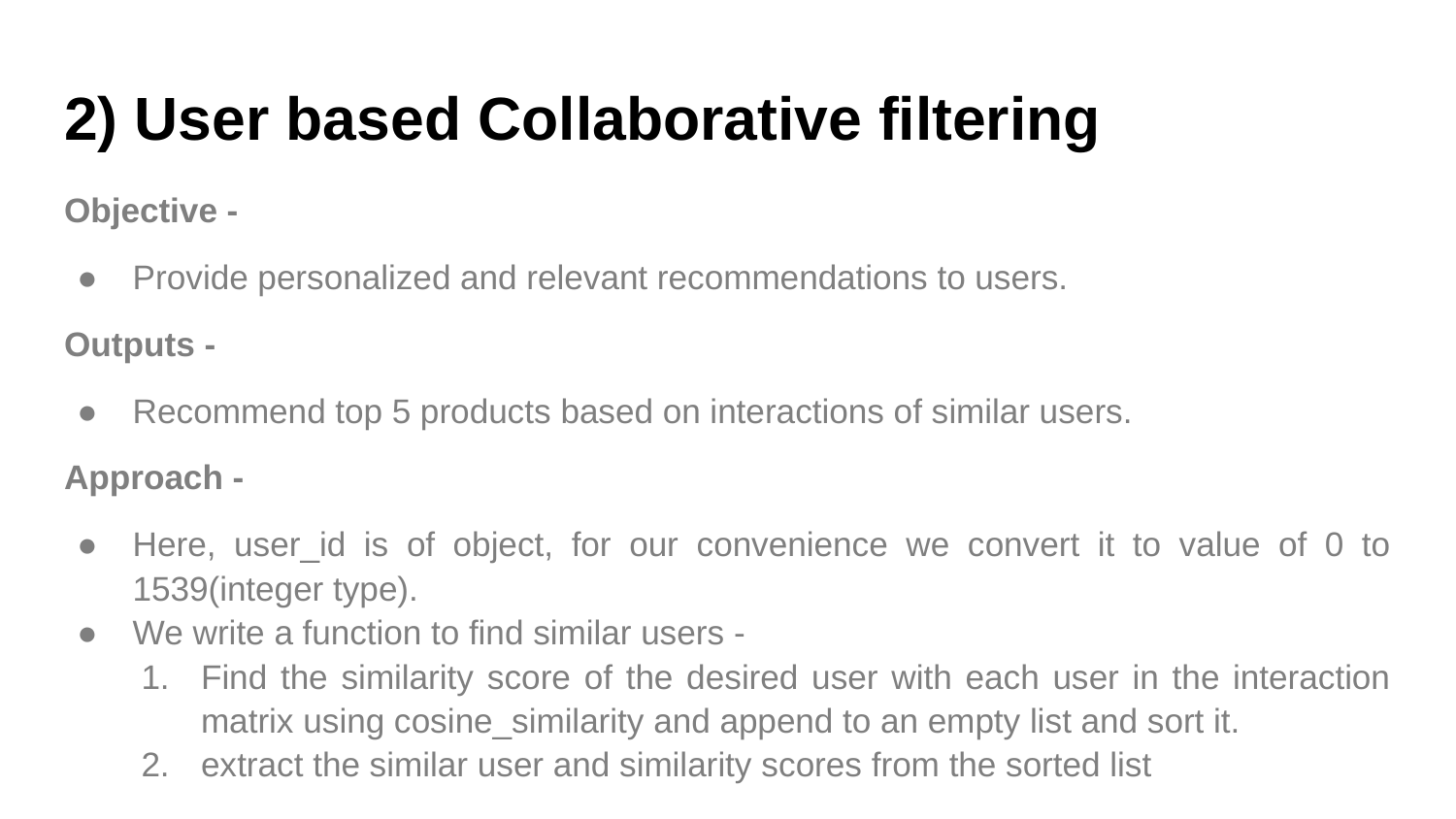

# 2) User based Collaborative filtering
Objective -
Provide personalized and relevant recommendations to users.
Outputs -
Recommend top 5 products based on interactions of similar users.
Approach -
Here, user_id is of object, for our convenience we convert it to value of 0 to 1539(integer type).
We write a function to find similar users -
Find the similarity score of the desired user with each user in the interaction matrix using cosine_similarity and append to an empty list and sort it.
extract the similar user and similarity scores from the sorted list